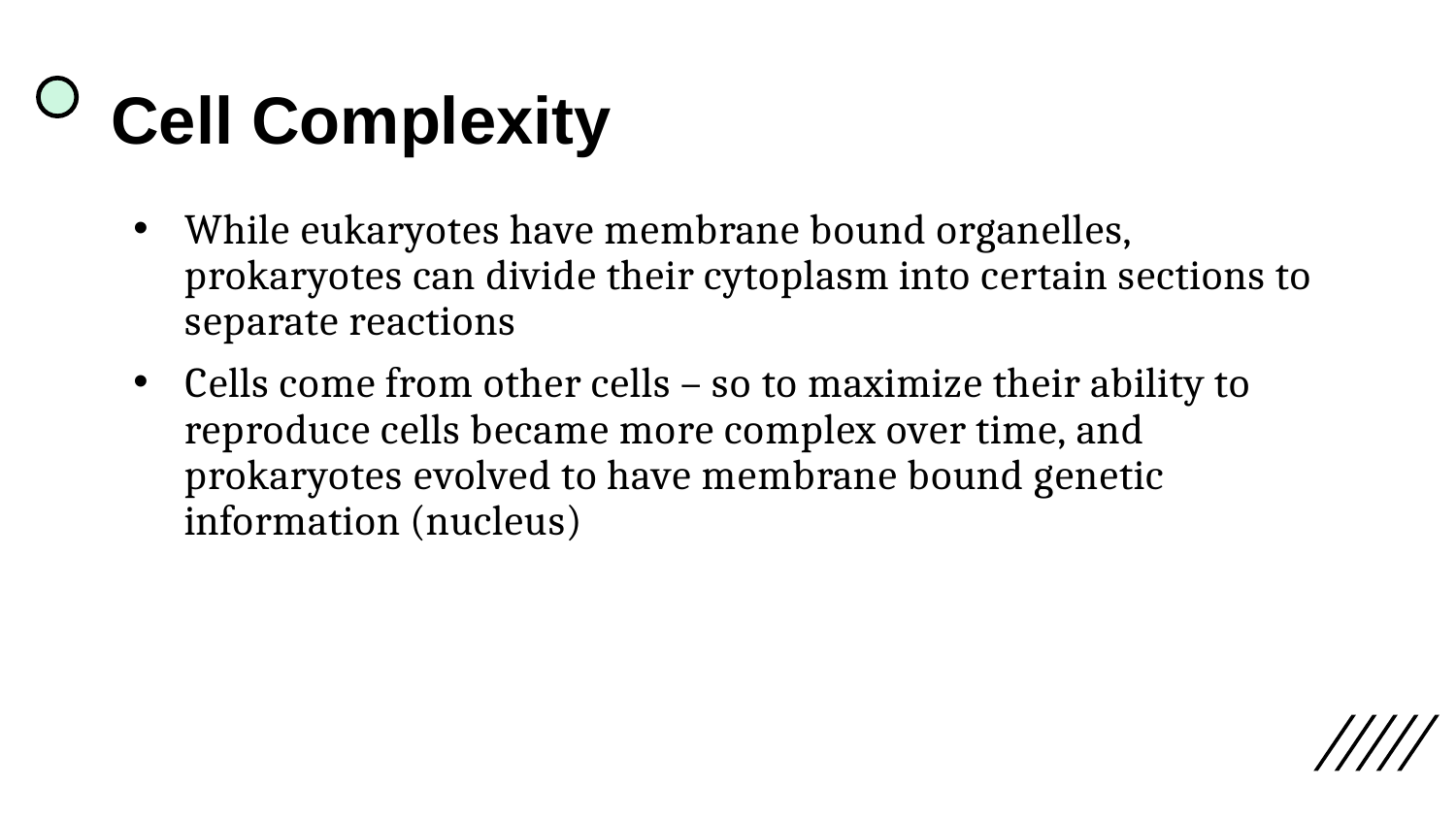

# Cell Complexity
While eukaryotes have membrane bound organelles, prokaryotes can divide their cytoplasm into certain sections to separate reactions
Cells come from other cells – so to maximize their ability to reproduce cells became more complex over time, and prokaryotes evolved to have membrane bound genetic information (nucleus)